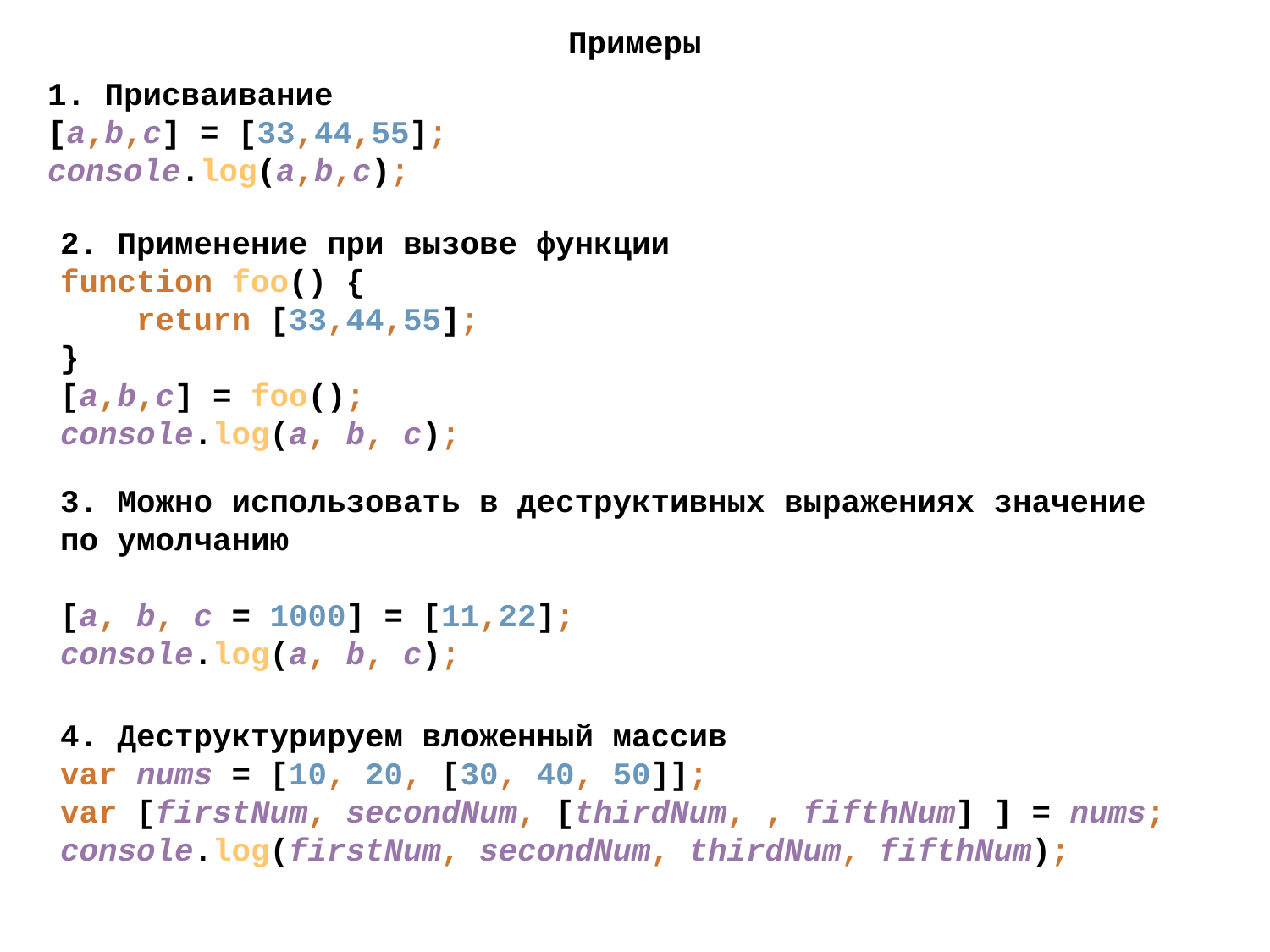

Примеры
1. Присваивание
[a,b,c] = [33,44,55];
console.log(a,b,c);
2. Применение при вызове функции
function foo() {
    return [33,44,55];
}
[a,b,c] = foo();
console.log(a, b, c);
3. Можно использовать в деструктивных выражениях значение по умолчанию
[a, b, c = 1000] = [11,22];
console.log(a, b, c);
4. Деструктурируем вложенный массив
var nums = [10, 20, [30, 40, 50]];
var [firstNum, secondNum, [thirdNum, , fifthNum] ] = nums;
console.log(firstNum, secondNum, thirdNum, fifthNum);